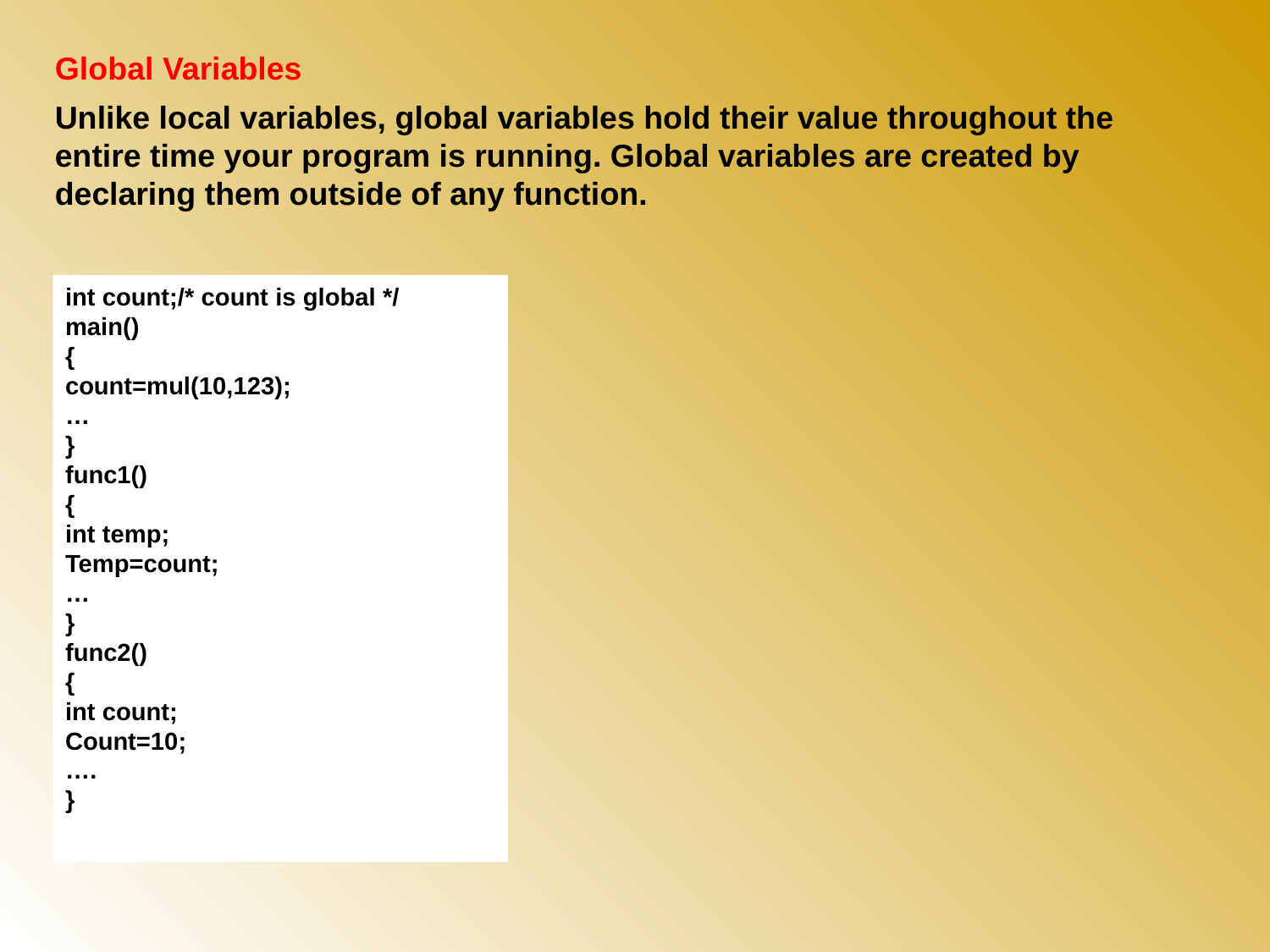

Global Variables
Unlike local variables, global variables hold their value throughout the entire time your program is running. Global variables are created by declaring them outside of any function.
int count;/* count is global */
main()
{
count=mul(10,123);
…
}
func1()
{
int temp;
Temp=count;
…
}
func2()
{
int count;
Count=10;
….
}